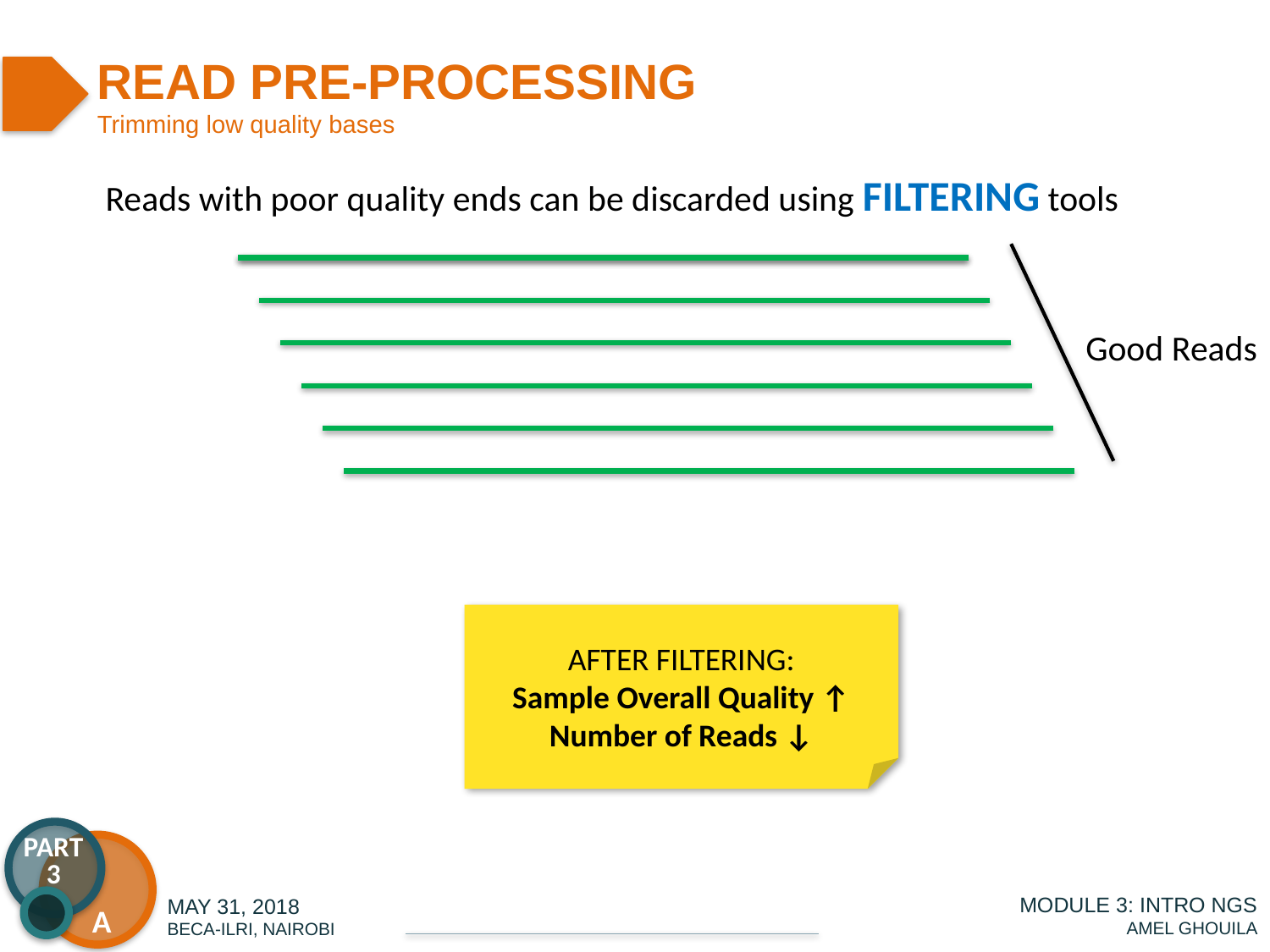

Method 1: Reads Filtering
Method 1: Reads Filtering
Raw Data
READ PRE-PROCESSING
Trimming low quality bases

Reads with poor quality ends can be discarded using FILTERING tools
Good Reads
AFTER FILTERING:
Sample Overall Quality ↑
Number of Reads ↓

PART
3
A